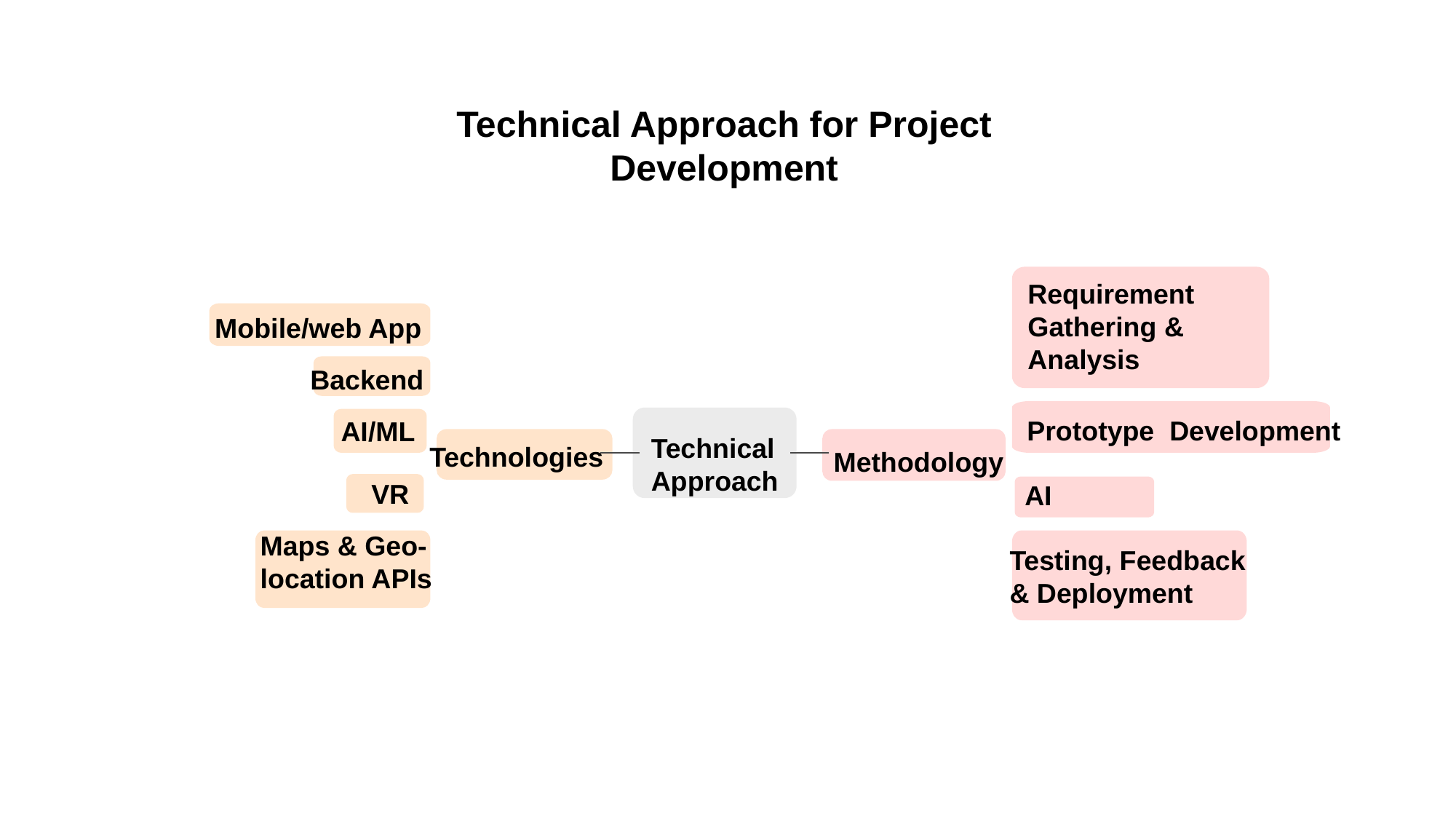

Technical Approach for Project Development

Requirement
Gathering & Analysis

Mobile/web App

Backend

Prototype  Development
AI/ML

Technical
Approach
Technologies
Methodology

VR
AI
Maps & Geo-
location APIs

Testing, Feedback
& Deployment